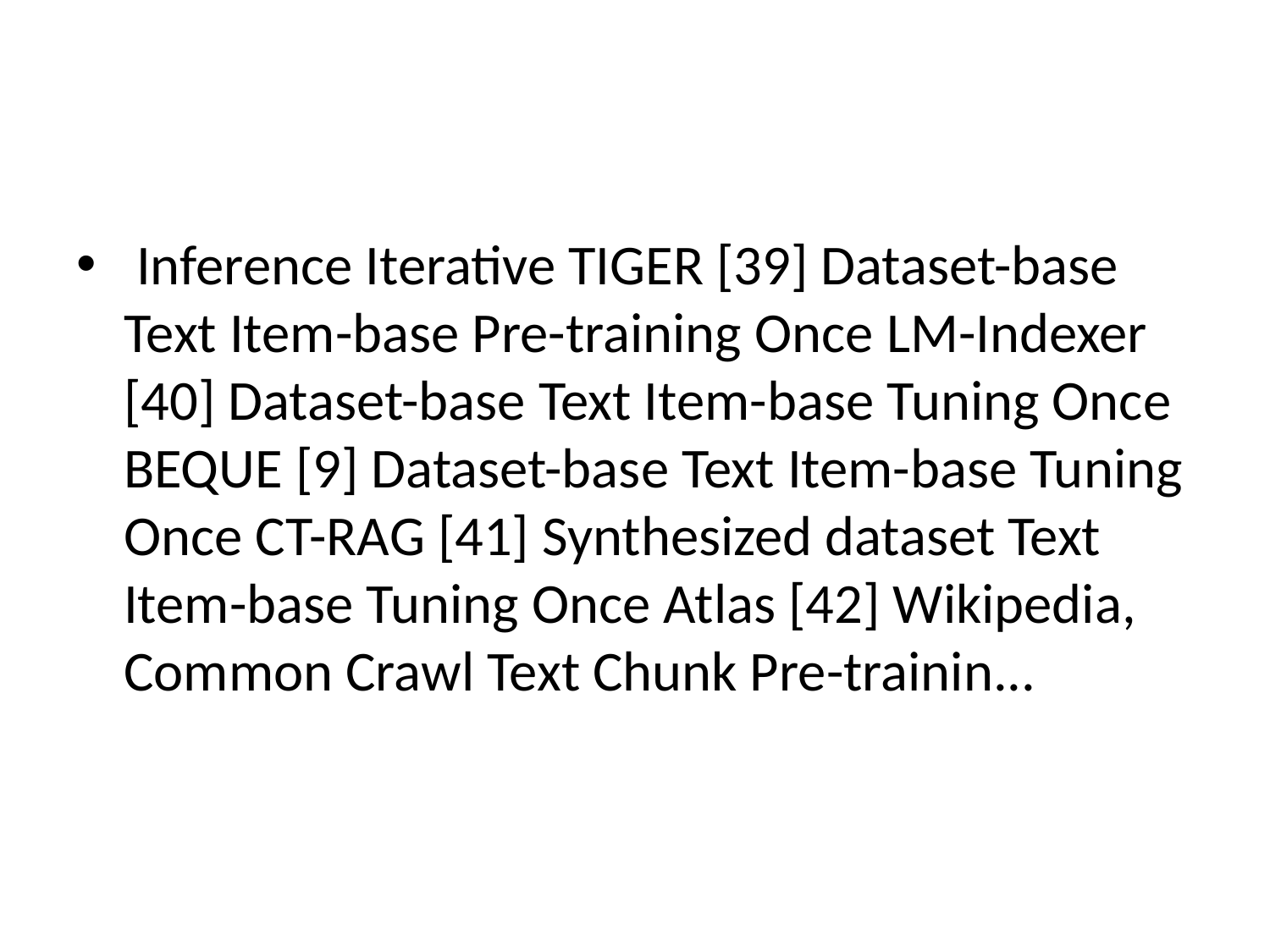

#
 Inference Iterative TIGER [39] Dataset-base Text Item-base Pre-training Once LM-Indexer [40] Dataset-base Text Item-base Tuning Once BEQUE [9] Dataset-base Text Item-base Tuning Once CT-RAG [41] Synthesized dataset Text Item-base Tuning Once Atlas [42] Wikipedia, Common Crawl Text Chunk Pre-trainin...